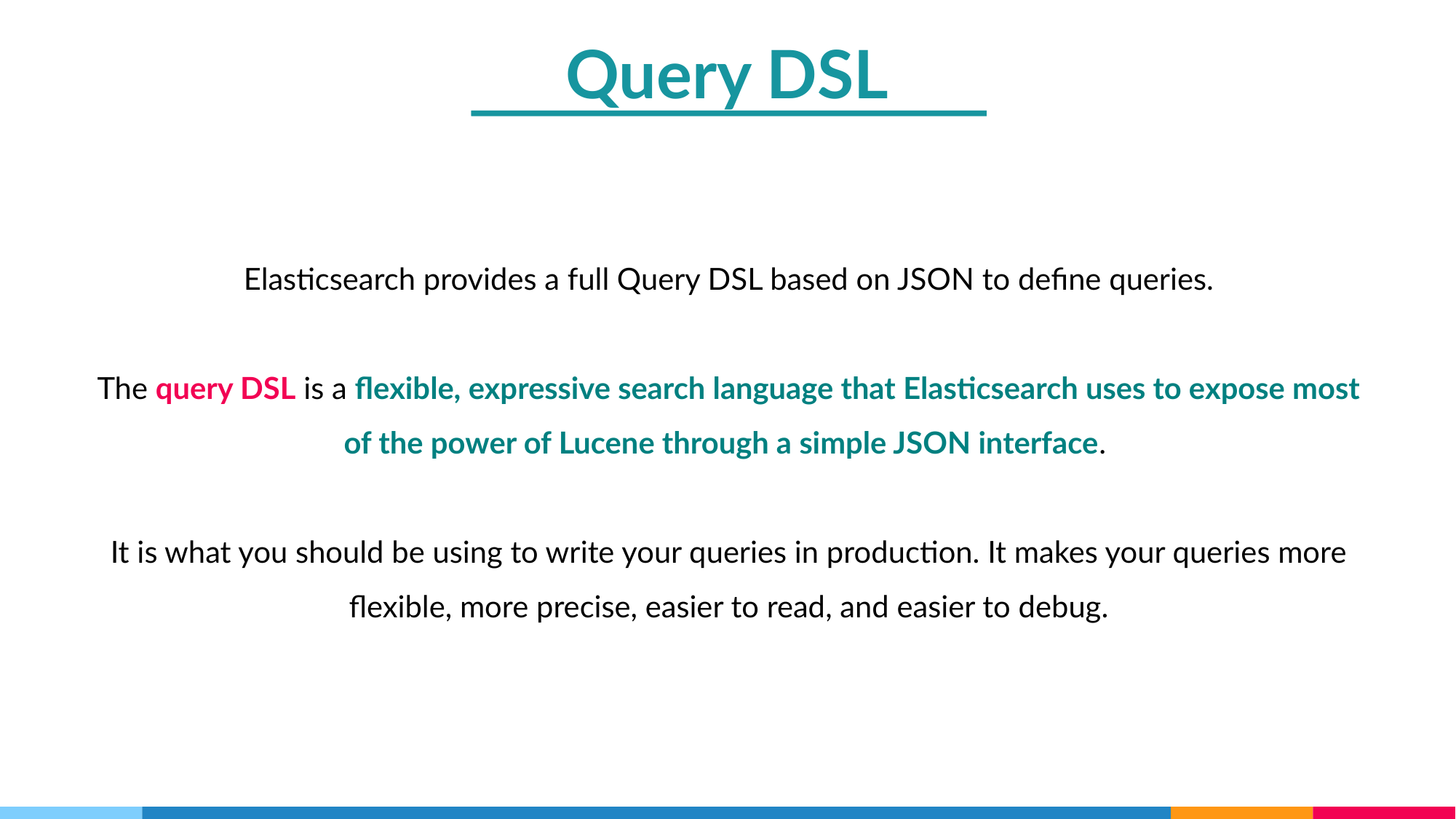

Query DSL

Elasticsearch provides a full Query DSL based on JSON to define queries.

The query DSL is a flexible, expressive search language that Elasticsearch uses to expose most of the power of Lucene through a simple JSON interface.

It is what you should be using to write your queries in production. It makes your queries more flexible, more precise, easier to read, and easier to debug.